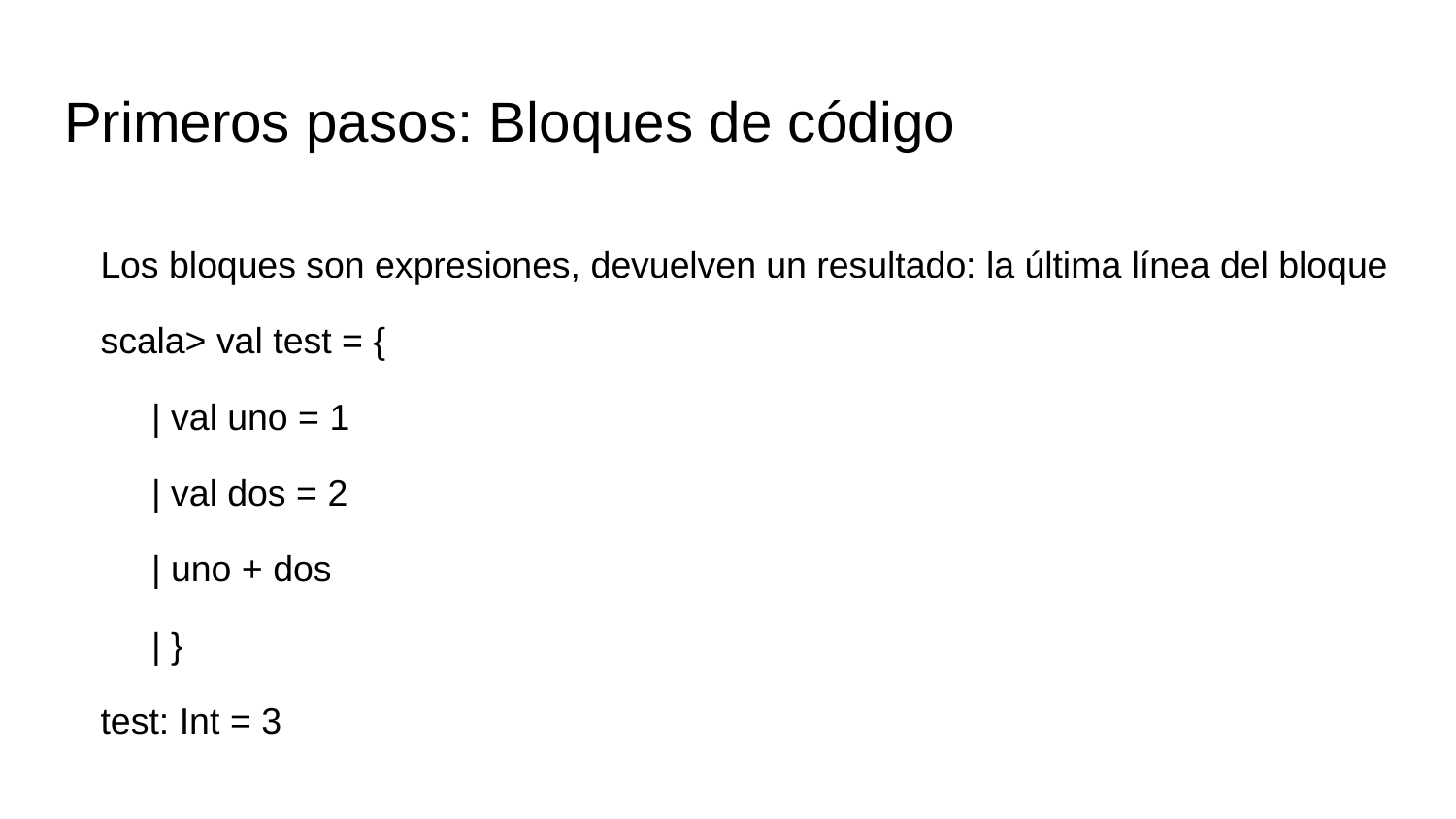

# Primeros pasos: Bloques de código
Los bloques son expresiones, devuelven un resultado: la última línea del bloque
scala> val test = {
     | val uno = 1
     | val dos = 2
     | uno + dos
     | }
test: Int = 3